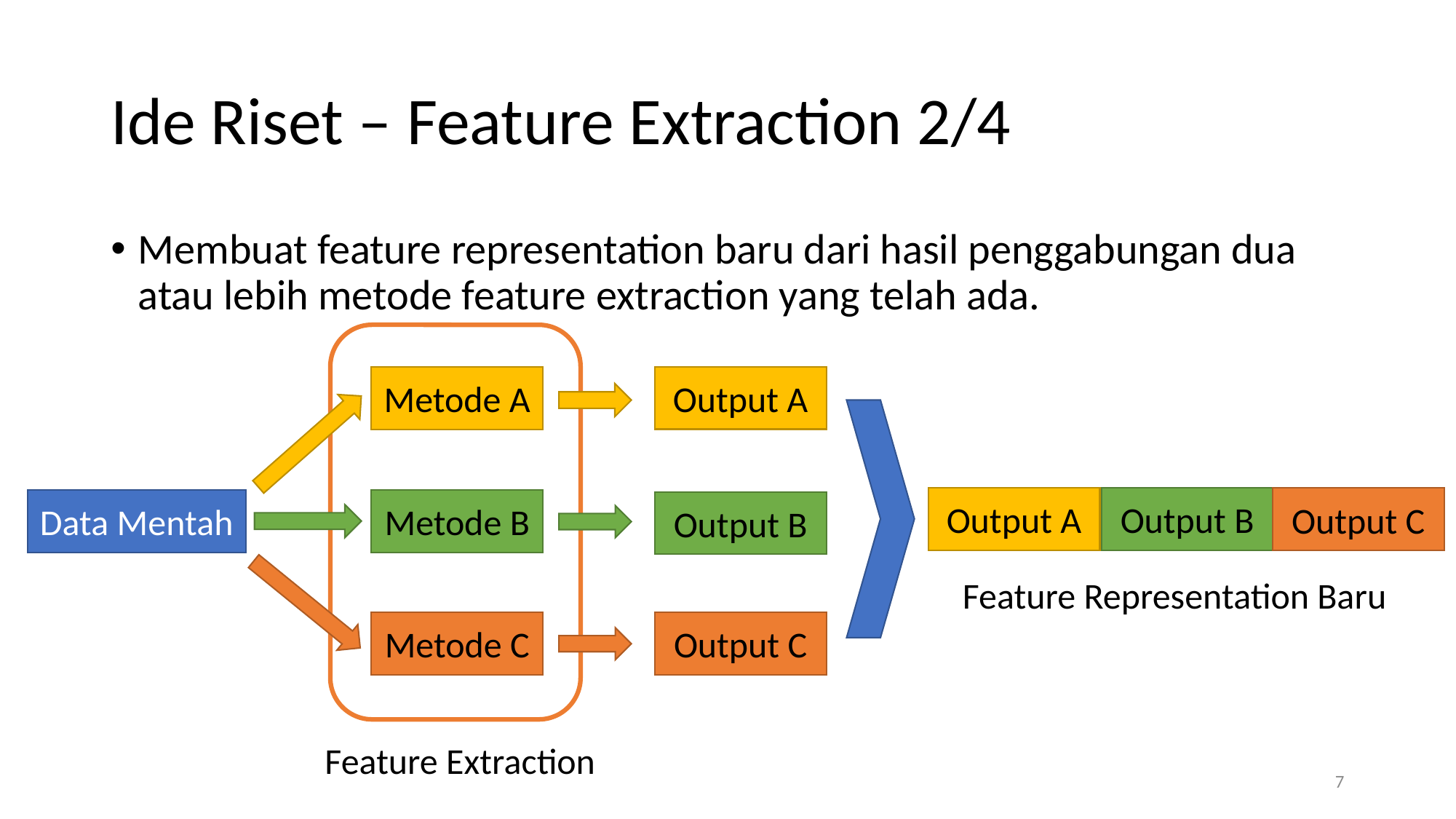

# Ide Riset – Feature Extraction 2/4
Membuat feature representation baru dari hasil penggabungan dua atau lebih metode feature extraction yang telah ada.

Output A
Metode A

Output A
Output B
Output C
Feature Representation Baru
Data Mentah
Metode B
Output B

Metode C
Output C

Feature Extraction
7